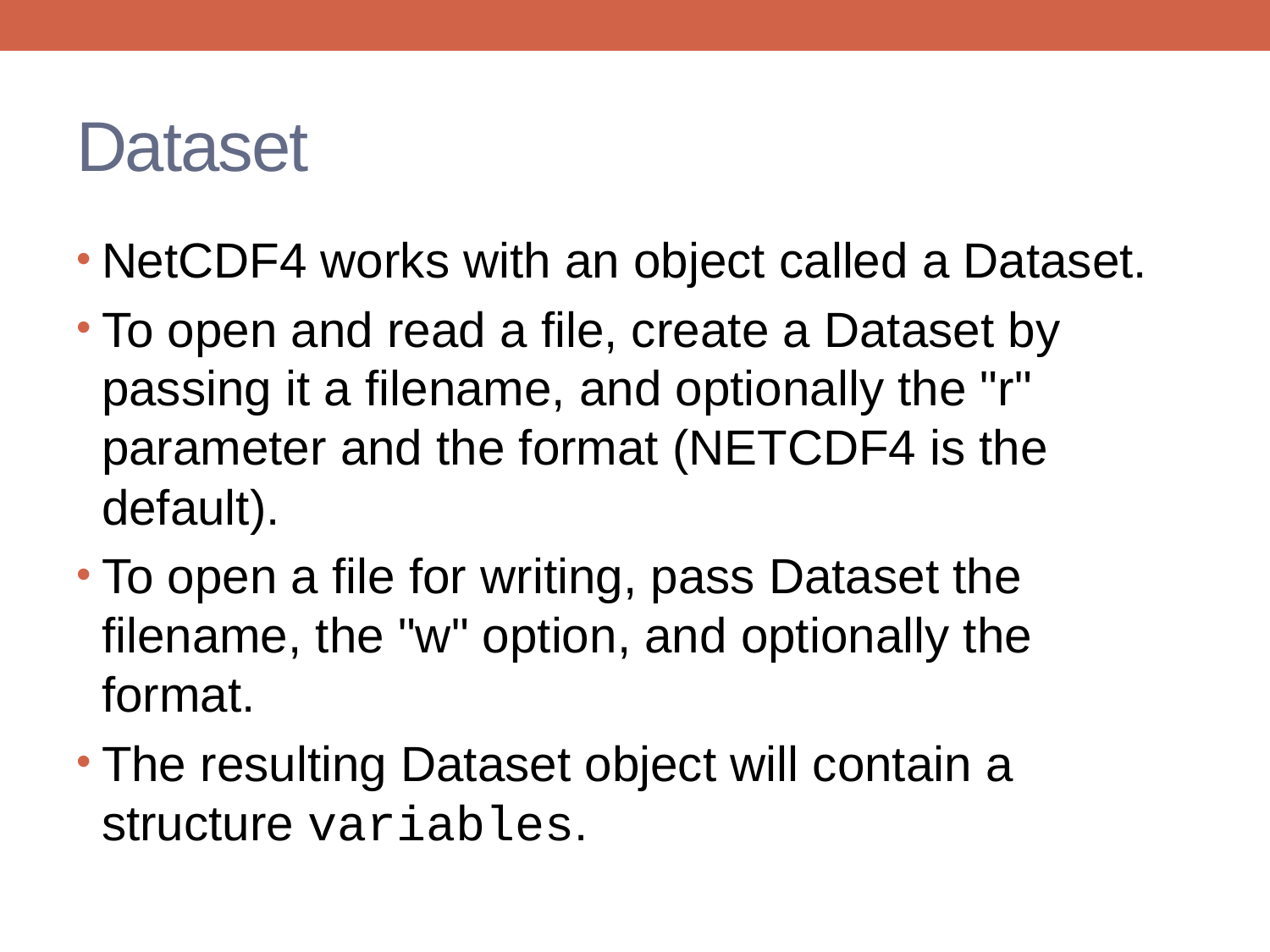

# Dataset
NetCDF4 works with an object called a Dataset.
To open and read a file, create a Dataset by passing it a filename, and optionally the "r" parameter and the format (NETCDF4 is the default).
To open a file for writing, pass Dataset the filename, the "w" option, and optionally the format.
The resulting Dataset object will contain a structure variables.